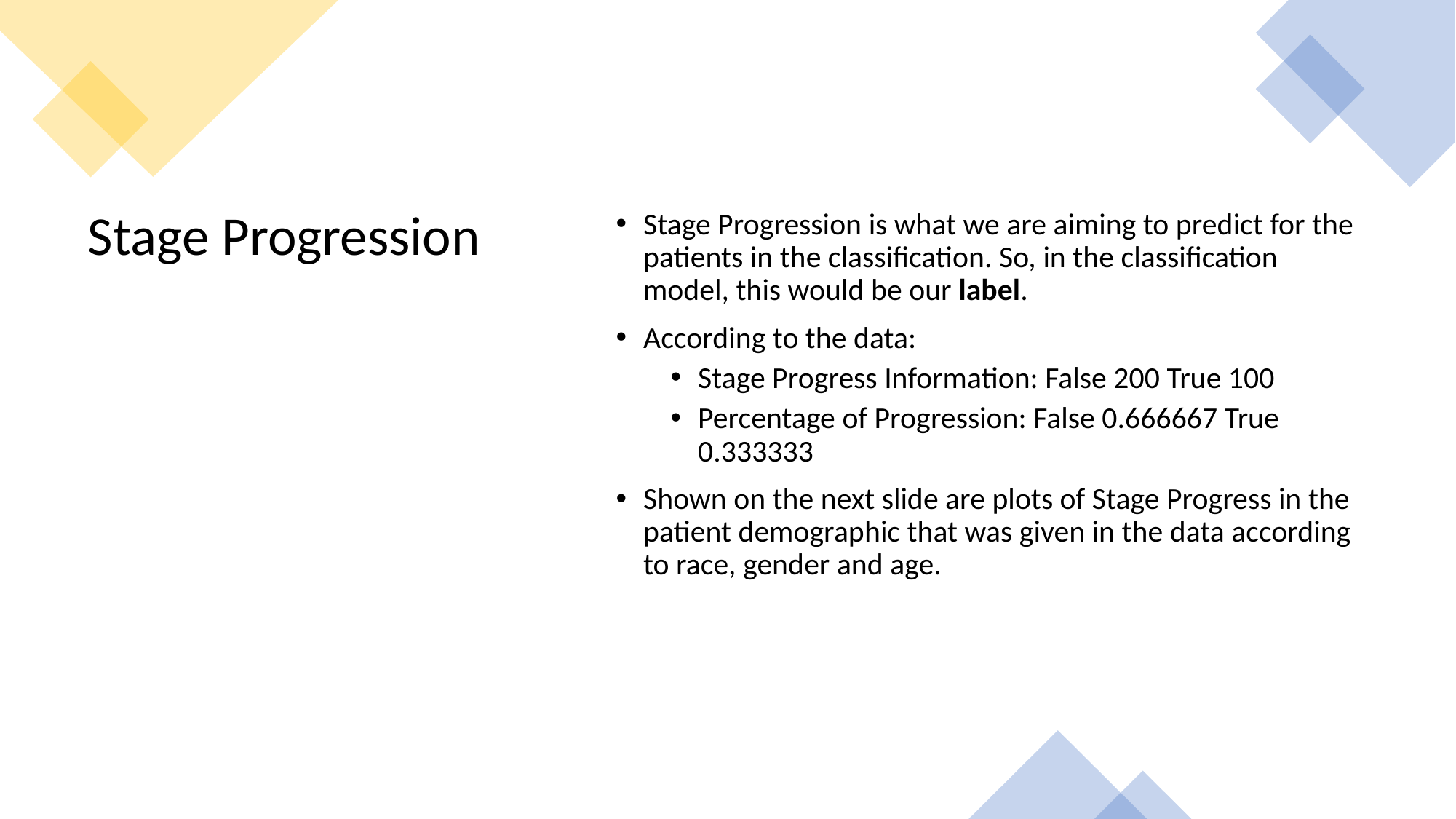

Stage Progression is what we are aiming to predict for the patients in the classification. So, in the classification model, this would be our label.
According to the data:
Stage Progress Information: False 200 True 100
Percentage of Progression: False 0.666667 True 0.333333
Shown on the next slide are plots of Stage Progress in the patient demographic that was given in the data according to race, gender and age.
# Stage Progression